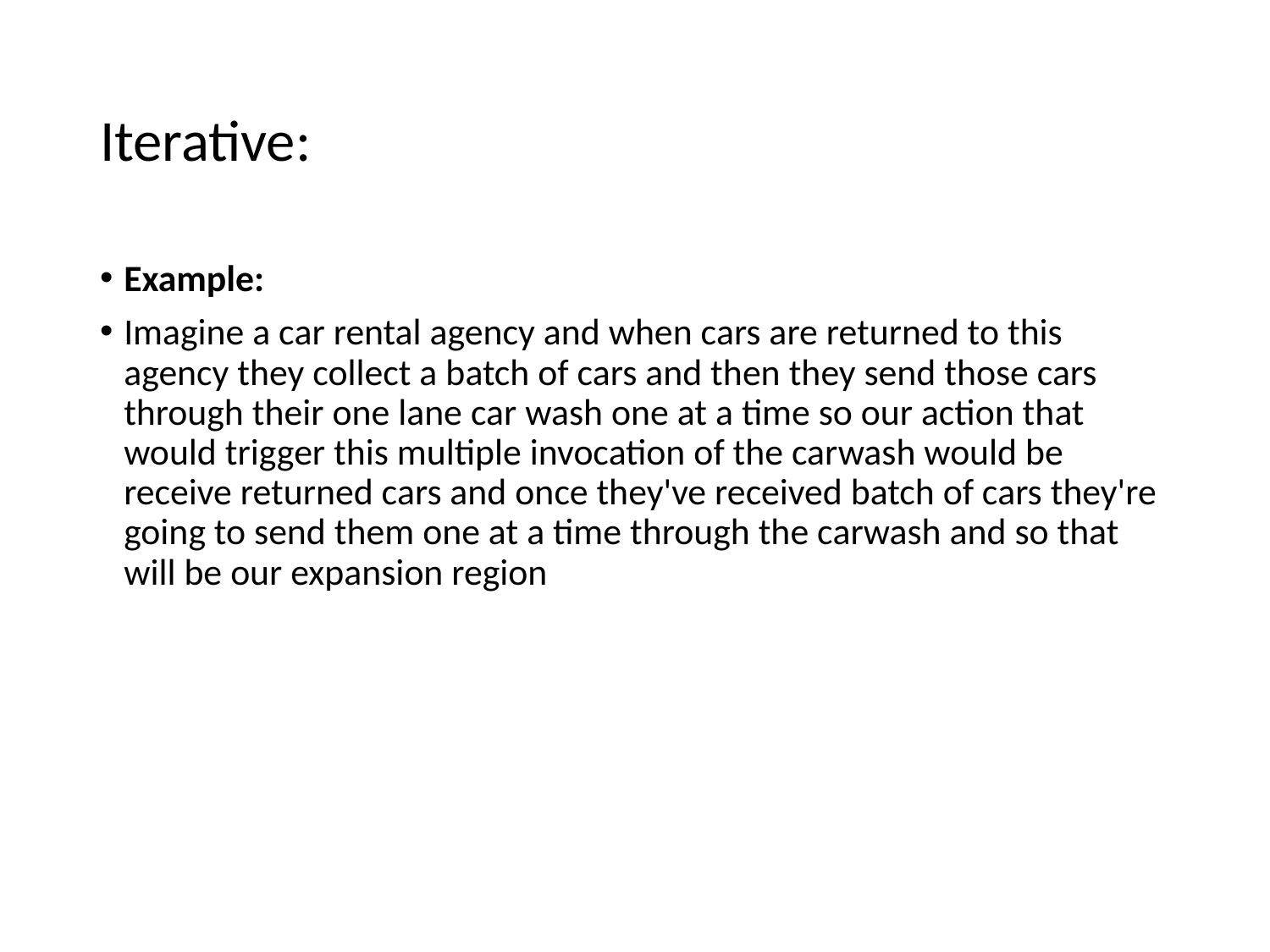

# Iterative:
Example:
Imagine a car rental agency and when cars are returned to this agency they collect a batch of cars and then they send those cars through their one lane car wash one at a time so our action that would trigger this multiple invocation of the carwash would be receive returned cars and once they've received batch of cars they're going to send them one at a time through the carwash and so that will be our expansion region